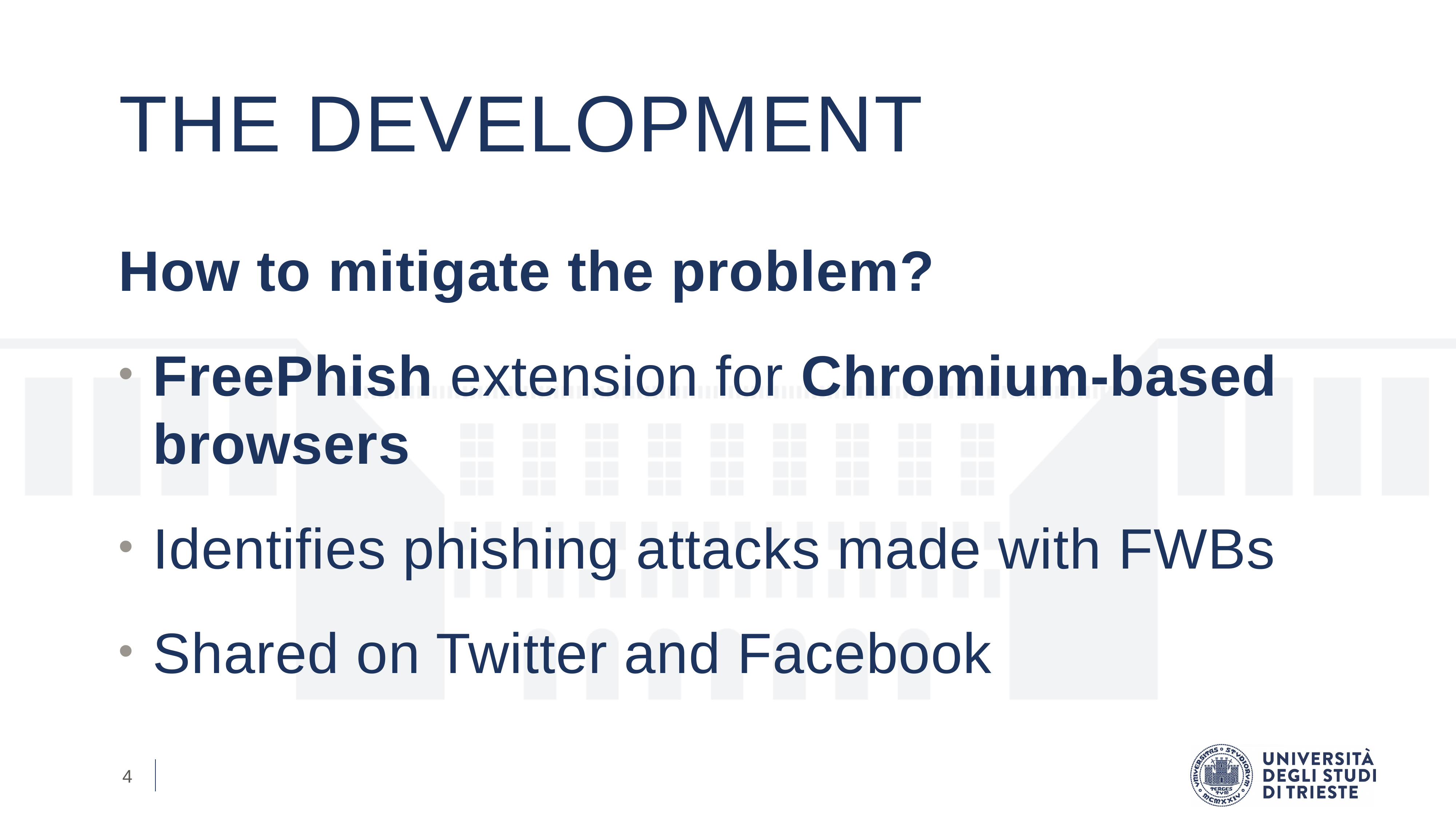

THE DEVELOPMENT
How to mitigate the problem?
FreePhish extension for Chromium-based browsers
Identifies phishing attacks made with FWBs
Shared on Twitter and Facebook

4